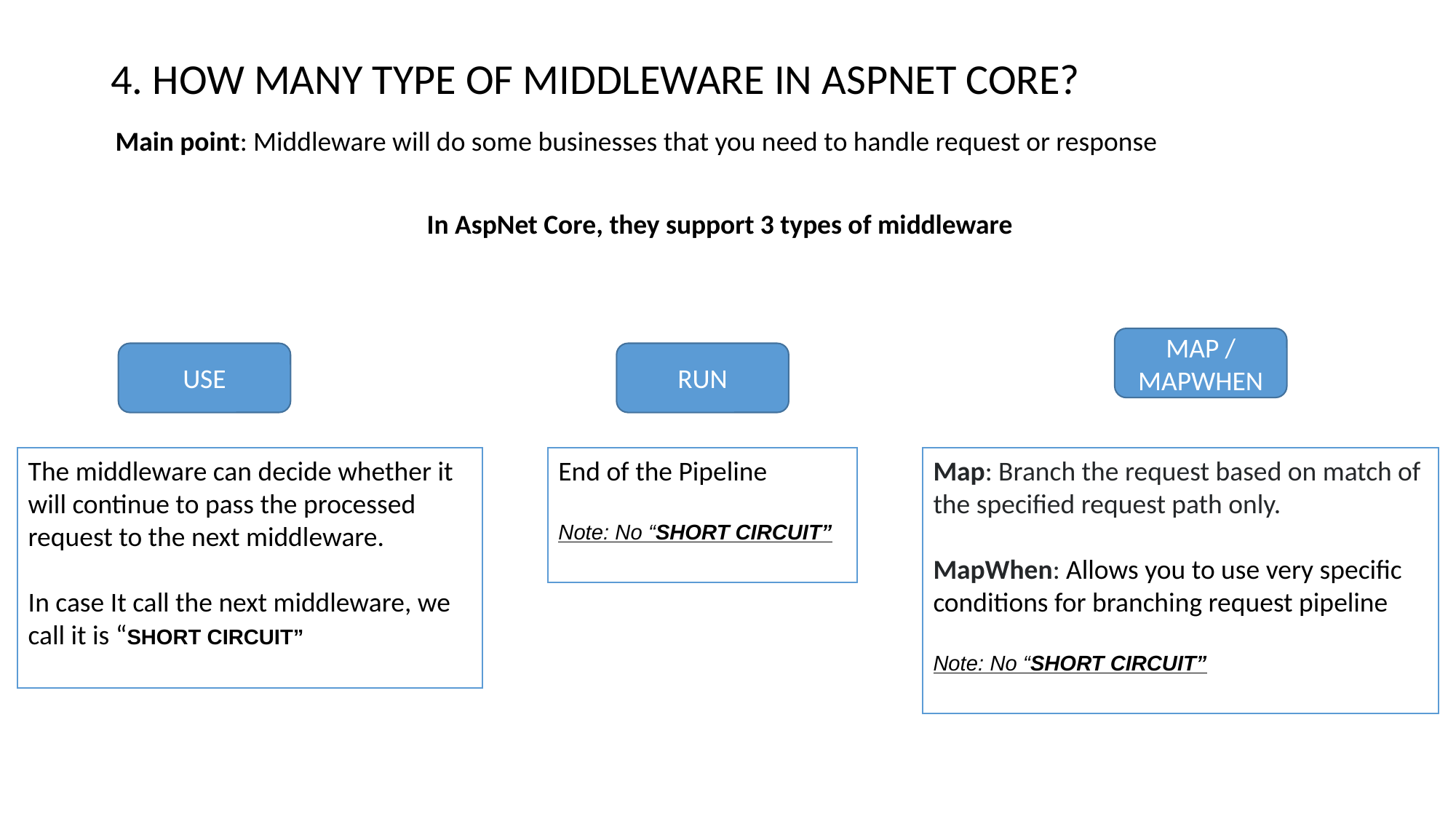

# 4. HOW MANY TYPE OF MIDDLEWARE IN ASPNET CORE?
Main point: Middleware will do some businesses that you need to handle request or response
In AspNet Core, they support 3 types of middleware
MAP / MAPWHEN
USE
RUN
End of the Pipeline

Note: No “SHORT CIRCUIT”

Map: Branch the request based on match of the specified request path only.

MapWhen: Allows you to use very specific conditions for branching request pipeline

Note: No “SHORT CIRCUIT”

The middleware can decide whether it will continue to pass the processed request to the next middleware.

In case It call the next middleware, we call it is “SHORT CIRCUIT”